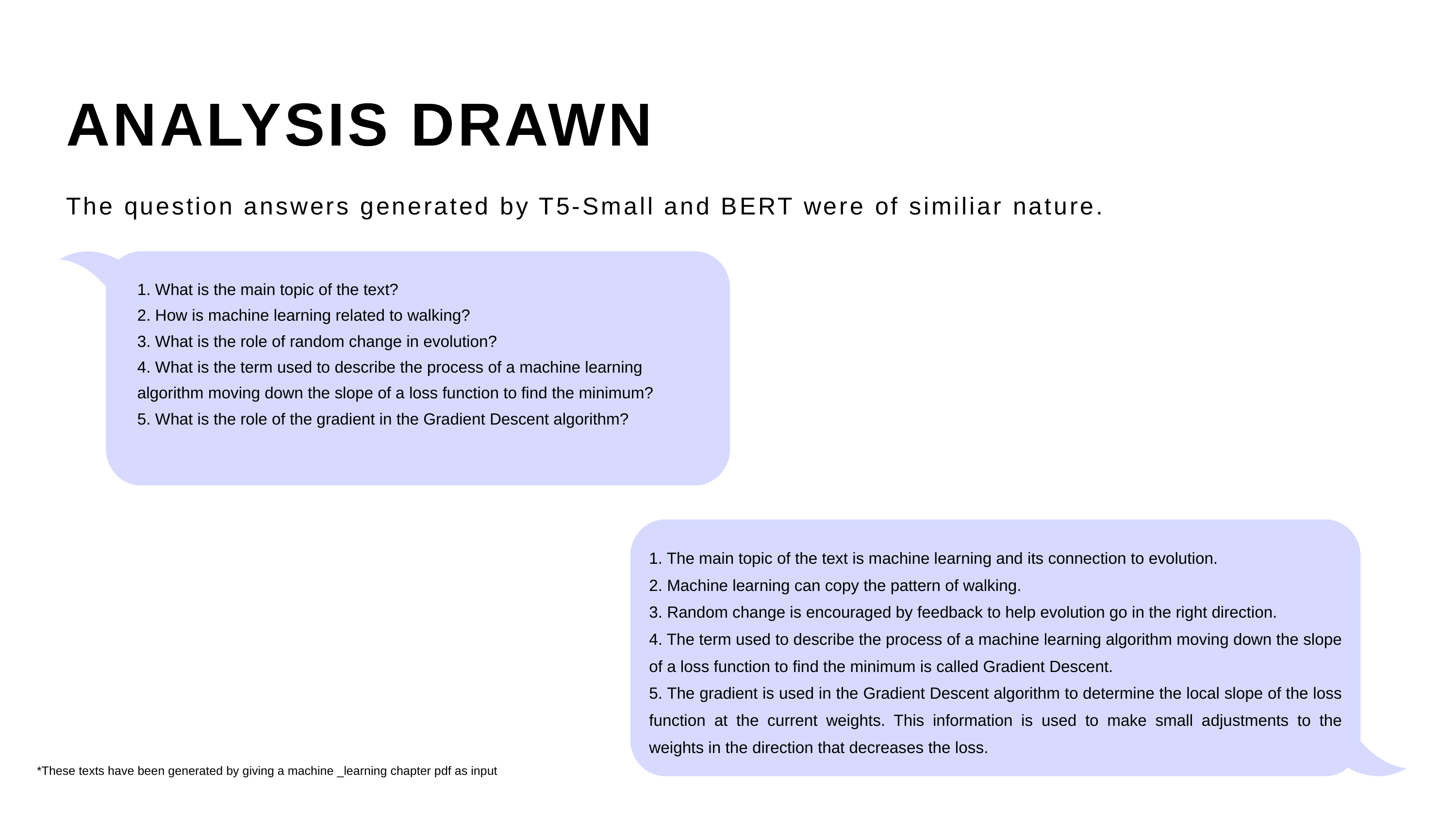

ANALYSIS DRAWN
The question answers generated by T5-Small and BERT were of similiar nature.

1. What is the main topic of the text?
2. How is machine learning related to walking?
3. What is the role of random change in evolution?
4. What is the term used to describe the process of a machine learning algorithm moving down the slope of a loss function to find the minimum?
5. What is the role of the gradient in the Gradient Descent algorithm?

1. The main topic of the text is machine learning and its connection to evolution.
2. Machine learning can copy the pattern of walking.
3. Random change is encouraged by feedback to help evolution go in the right direction.
4. The term used to describe the process of a machine learning algorithm moving down the slope of a loss function to find the minimum is called Gradient Descent.
5. The gradient is used in the Gradient Descent algorithm to determine the local slope of the loss function at the current weights. This information is used to make small adjustments to the weights in the direction that decreases the loss.
*These texts have been generated by giving a machine _learning chapter pdf as input